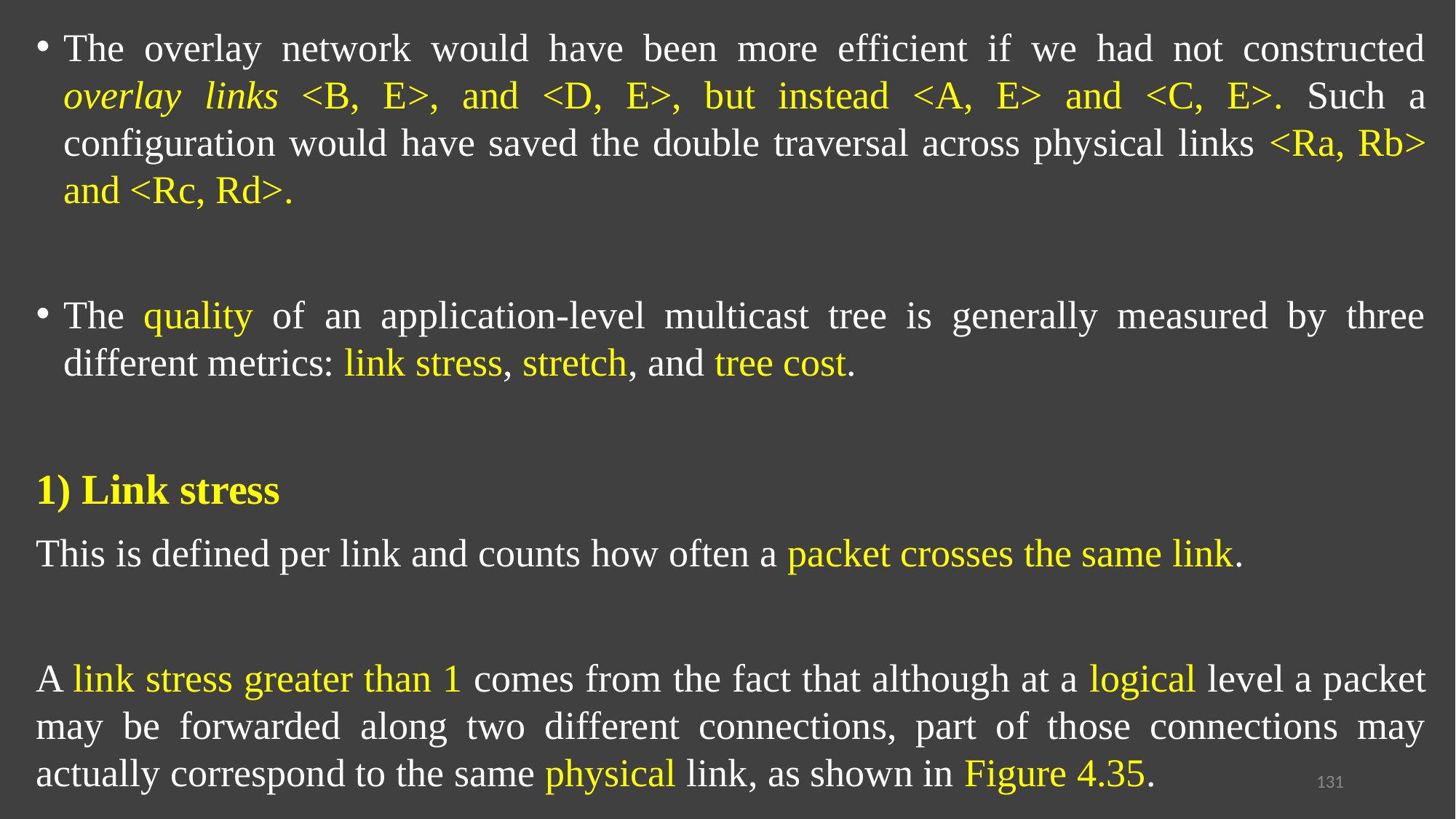

The overlay network would have been more efficient if we had not constructed overlay links <B, E>, and <D, E>, but instead <A, E> and <C, E>. Such a configuration would have saved the double traversal across physical links <Ra, Rb> and <Rc, Rd>.

The quality of an application-level multicast tree is generally measured by three different metrics: link stress, stretch, and tree cost.

1) Link stress
This is defined per link and counts how often a packet crosses the same link.

A link stress greater than 1 comes from the fact that although at a logical level a packet may be forwarded along two different connections, part of those connections may actually correspond to the same physical link, as shown in Figure 4.35.
131